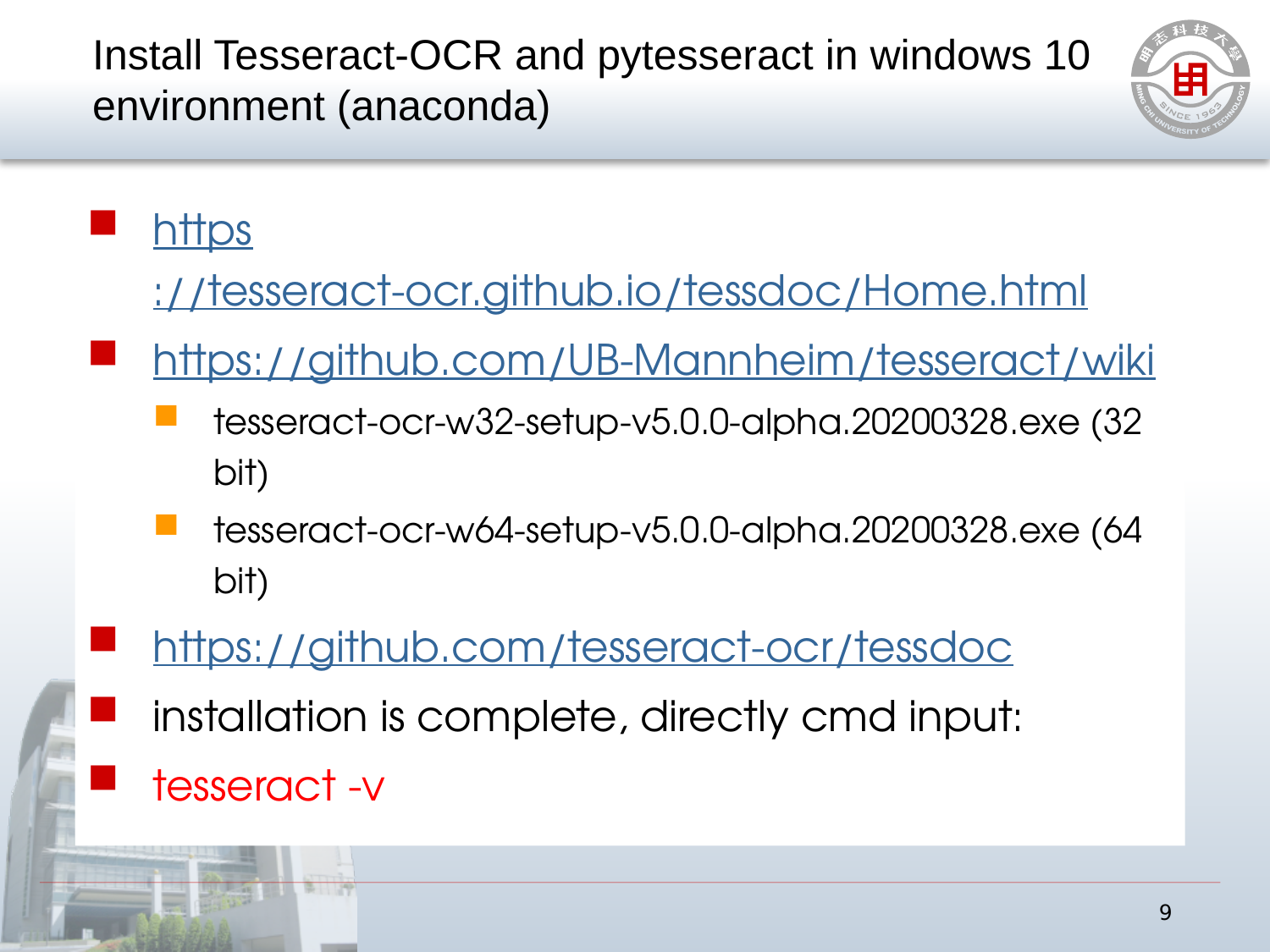

# Install Tesseract-OCR and pytesseract in windows 10 environment (anaconda)
https://tesseract-ocr.github.io/tessdoc/Home.html
https://github.com/UB-Mannheim/tesseract/wiki
tesseract-ocr-w32-setup-v5.0.0-alpha.20200328.exe (32 bit)
tesseract-ocr-w64-setup-v5.0.0-alpha.20200328.exe (64 bit)
https://github.com/tesseract-ocr/tessdoc
installation is complete, directly cmd input:
tesseract -v

9